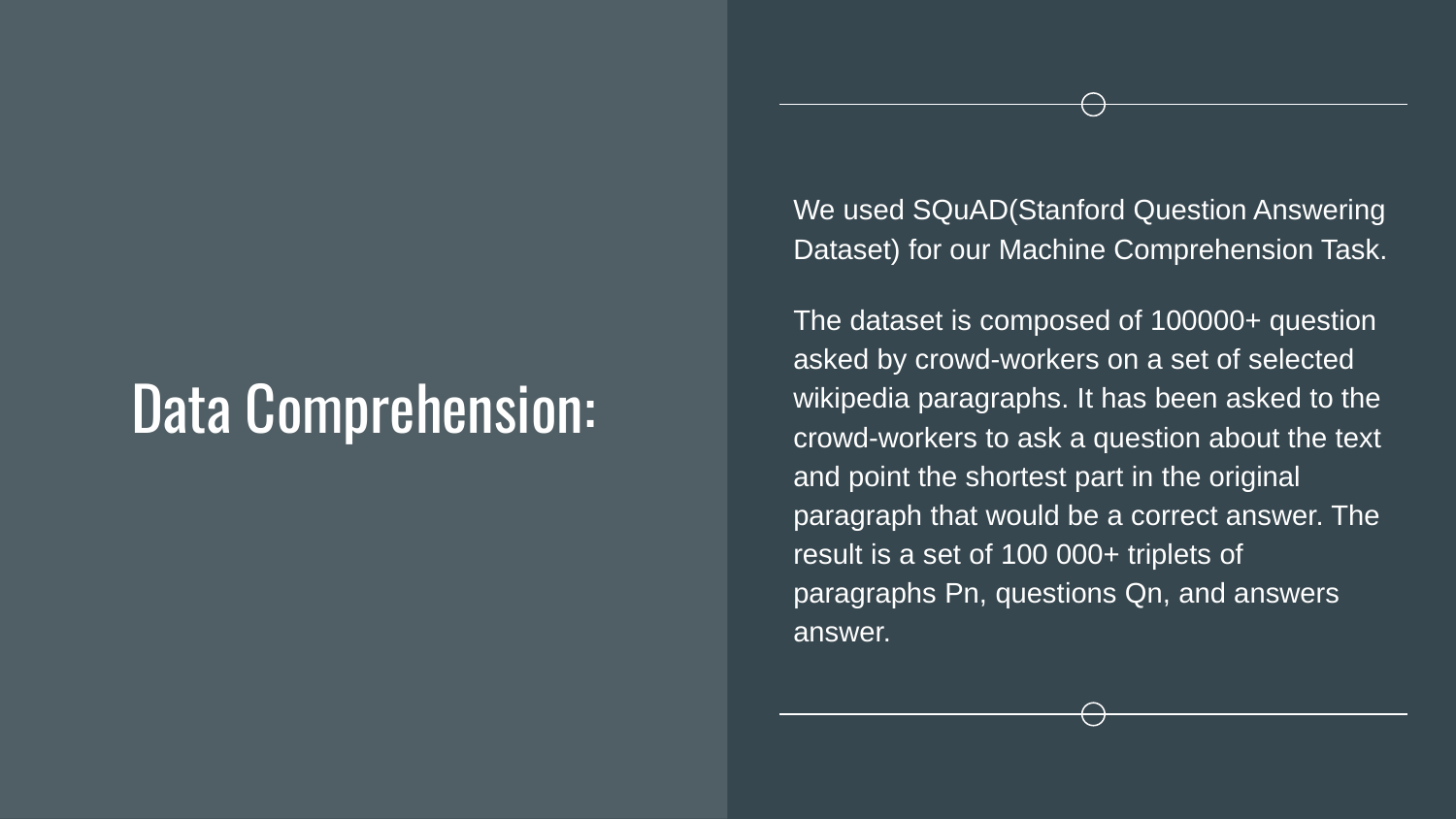

We used SQuAD(Stanford Question Answering Dataset) for our Machine Comprehension Task.
The dataset is composed of 100000+ question asked by crowd-workers on a set of selected wikipedia paragraphs. It has been asked to the crowd-workers to ask a question about the text and point the shortest part in the original paragraph that would be a correct answer. The result is a set of 100 000+ triplets of paragraphs Pn, questions Qn, and answers answer.

# Data Comprehension: